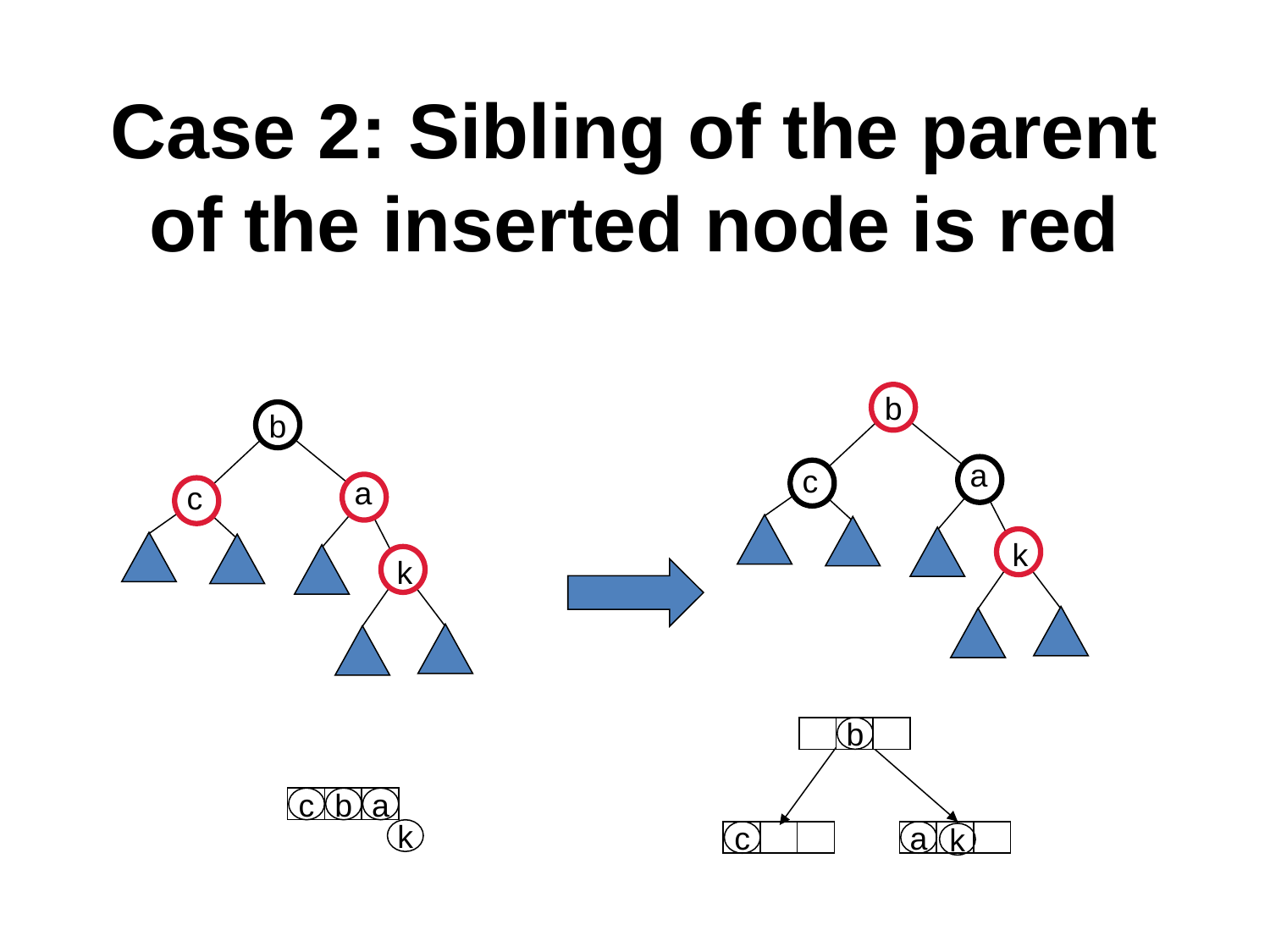

# Case 2: Sibling of the parent of the inserted node is red
b
b

a
c

a
c

k

k

b

c
b
a
k

c

a
k